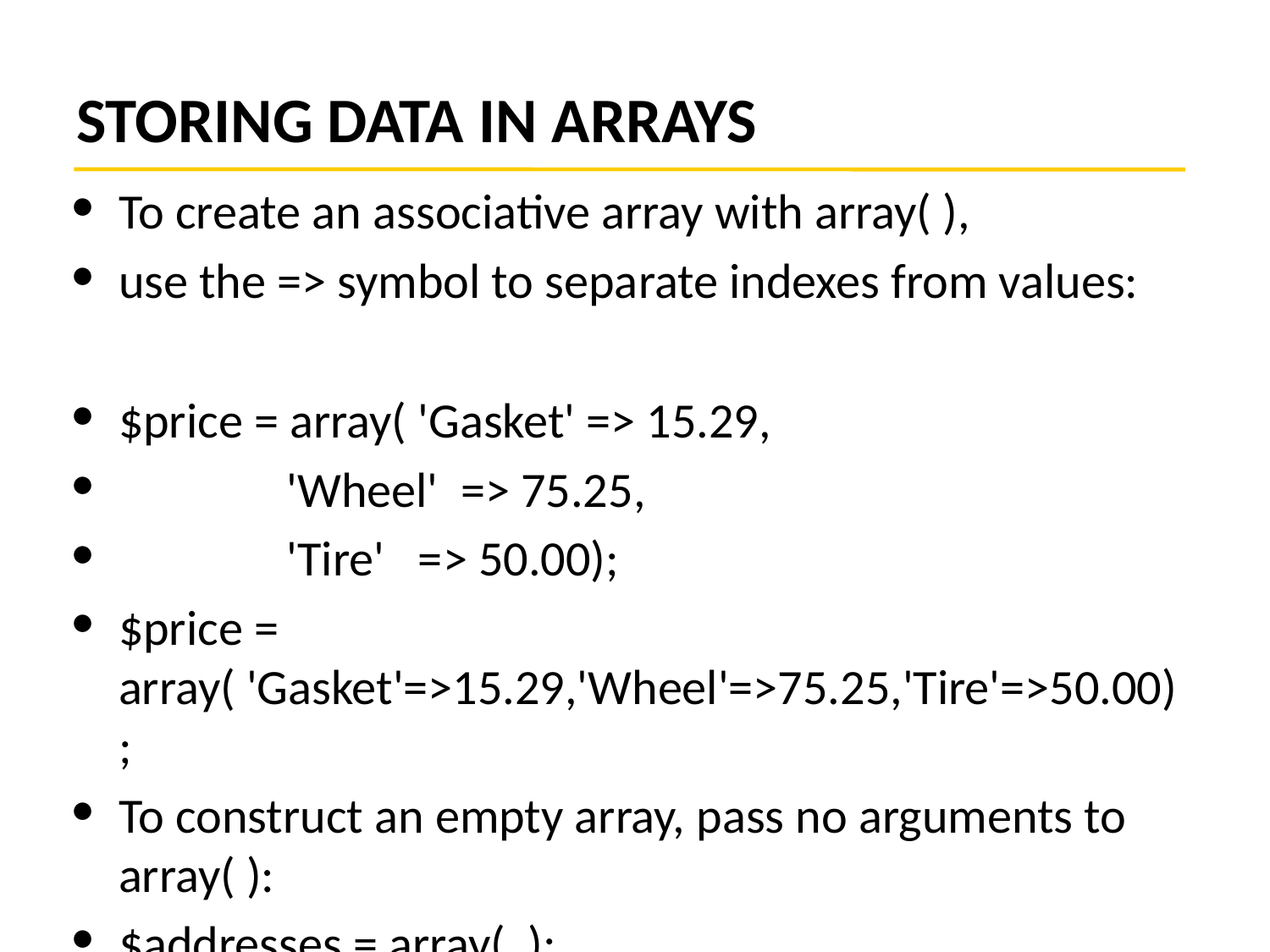

# STORING DATA IN ARRAYS
To create an associative array with array( ),
use the => symbol to separate indexes from values:

$price = array( 'Gasket' => 15.29,
               'Wheel'  => 75.25,
               'Tire'   => 50.00);
$price = array( 'Gasket'=>15.29,'Wheel'=>75.25,'Tire'=>50.00);
To construct an empty array, pass no arguments to array( ):
$addresses = array(  );